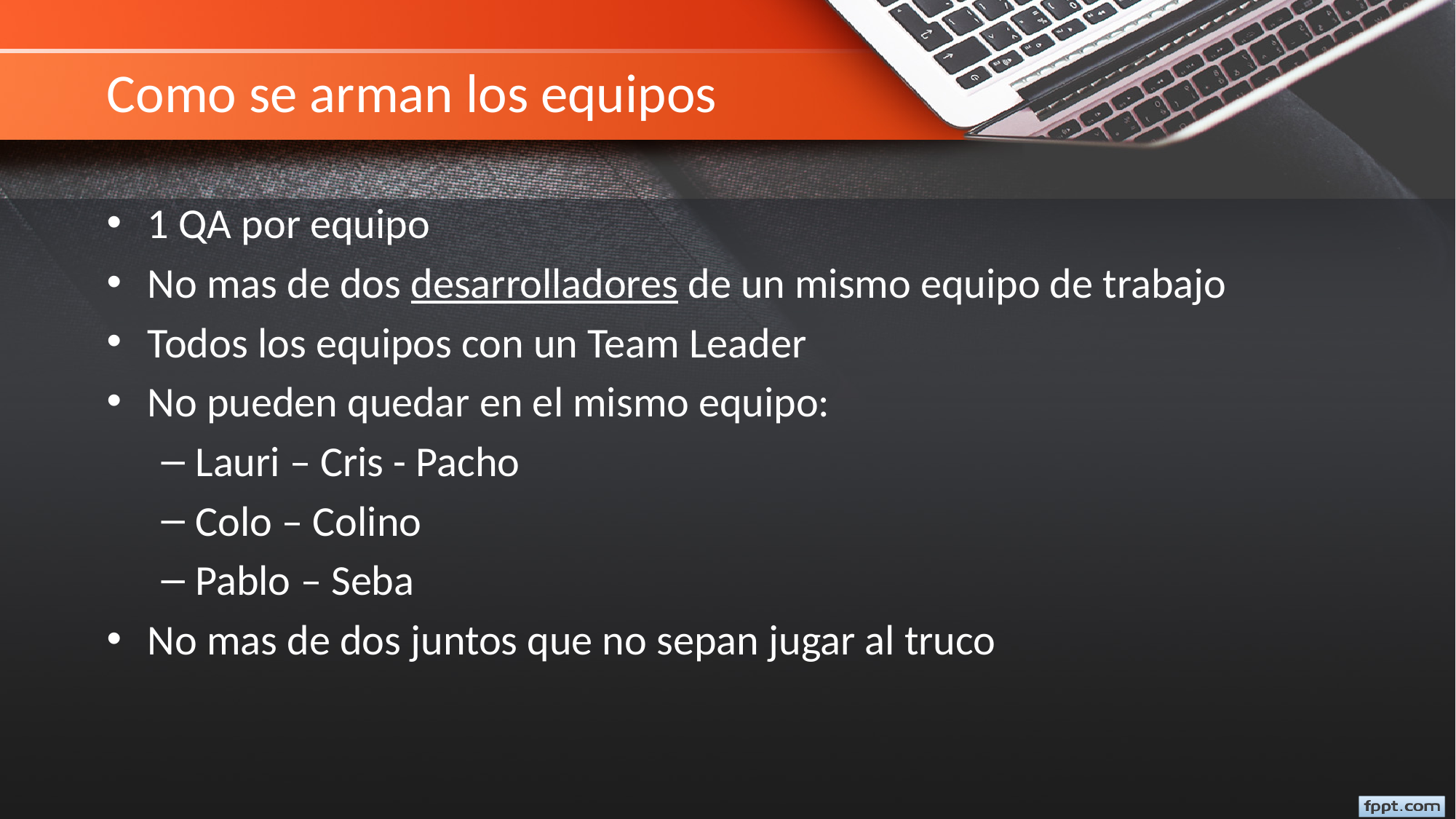

# Como se arman los equipos
1 QA por equipo
No mas de dos desarrolladores de un mismo equipo de trabajo
Todos los equipos con un Team Leader
No pueden quedar en el mismo equipo:
Lauri – Cris - Pacho
Colo – Colino
Pablo – Seba
No mas de dos juntos que no sepan jugar al truco